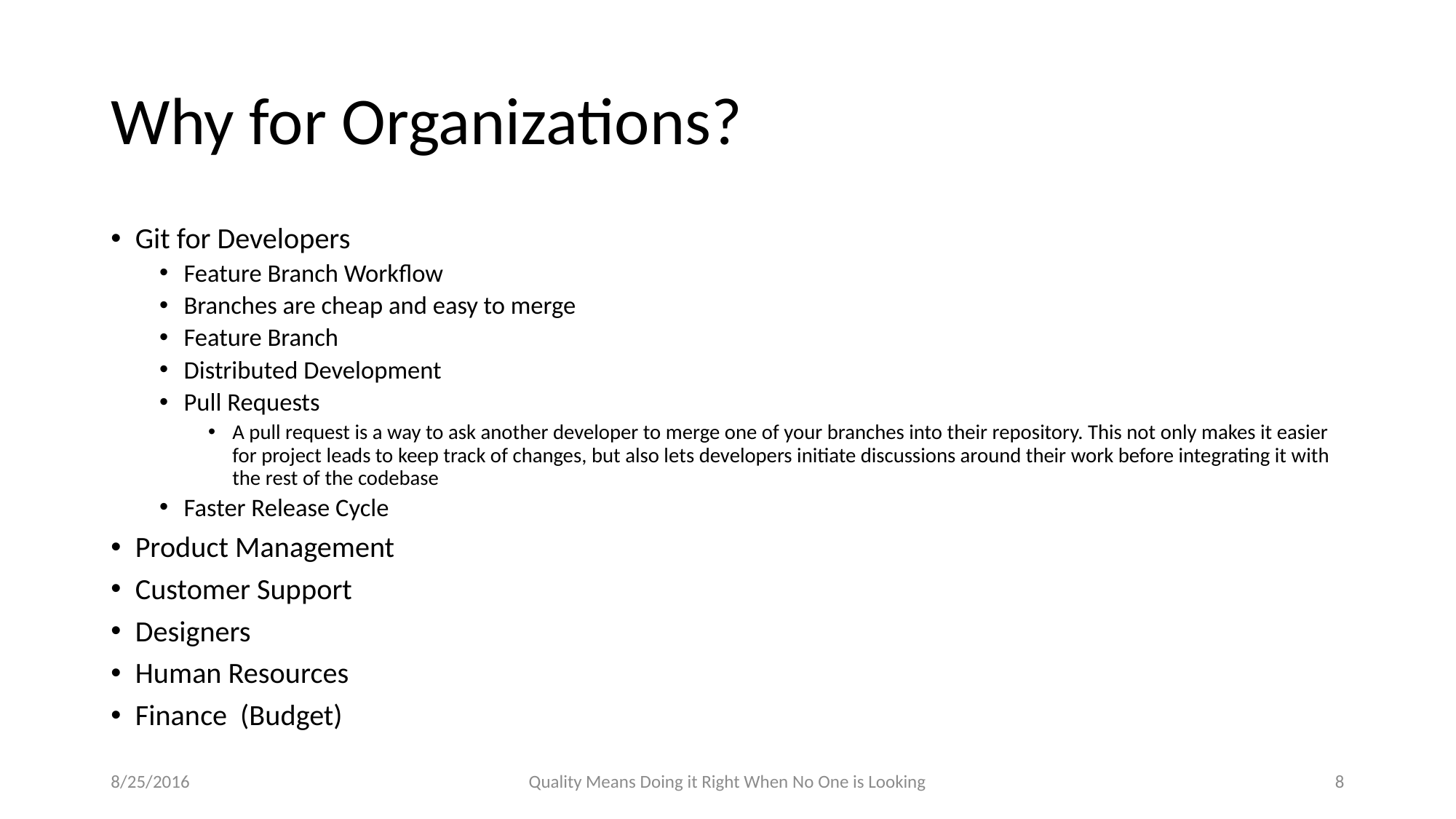

# Why for Organizations?
Git for Developers
Feature Branch Workflow
Branches are cheap and easy to merge
Feature Branch
Distributed Development
Pull Requests
A pull request is a way to ask another developer to merge one of your branches into their repository. This not only makes it easier for project leads to keep track of changes, but also lets developers initiate discussions around their work before integrating it with the rest of the codebase
Faster Release Cycle
Product Management
Customer Support
Designers
Human Resources
Finance  (Budget)

8/25/2016
Quality Means Doing it Right When No One is Looking
8